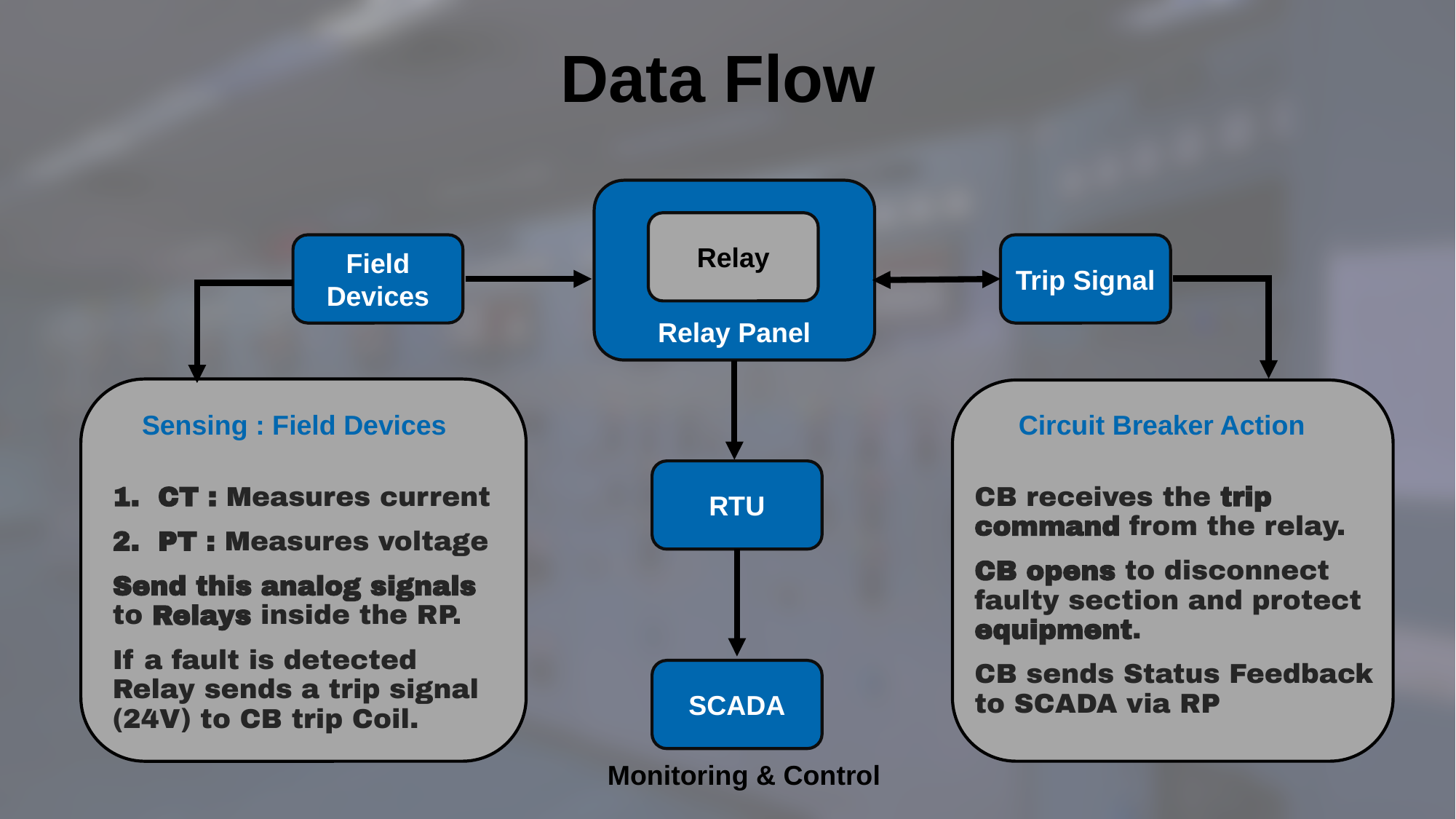

Data Flow

Relay
Field Devices
Trip Signal
Relay Panel
SCADA
Monitoring & Control

Sensing : Field Devices
Circuit Breaker Action
1.  CT : Measures current
2.  PT : Measures voltage
Send this analog signals to Relays inside the RP.
If a fault is detected Relay sends a trip signal (24V) to CB trip Coil.

CB receives the trip command from the relay.
CB opens to disconnect faulty section and protect equipment.
CB sends Status Feedback to SCADA via RP

RTU